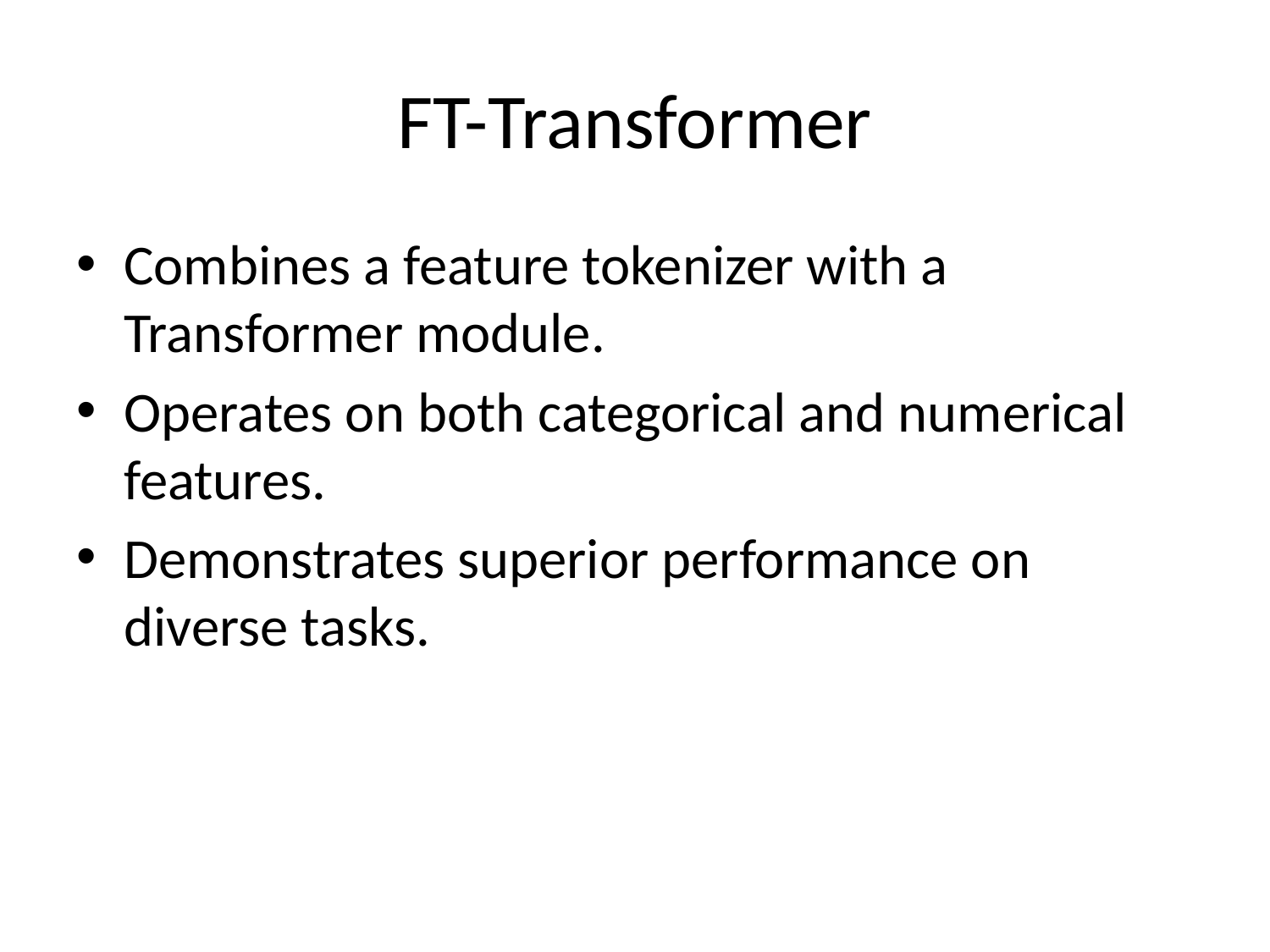

# FT-Transformer
Combines a feature tokenizer with a Transformer module.
Operates on both categorical and numerical features.
Demonstrates superior performance on diverse tasks.